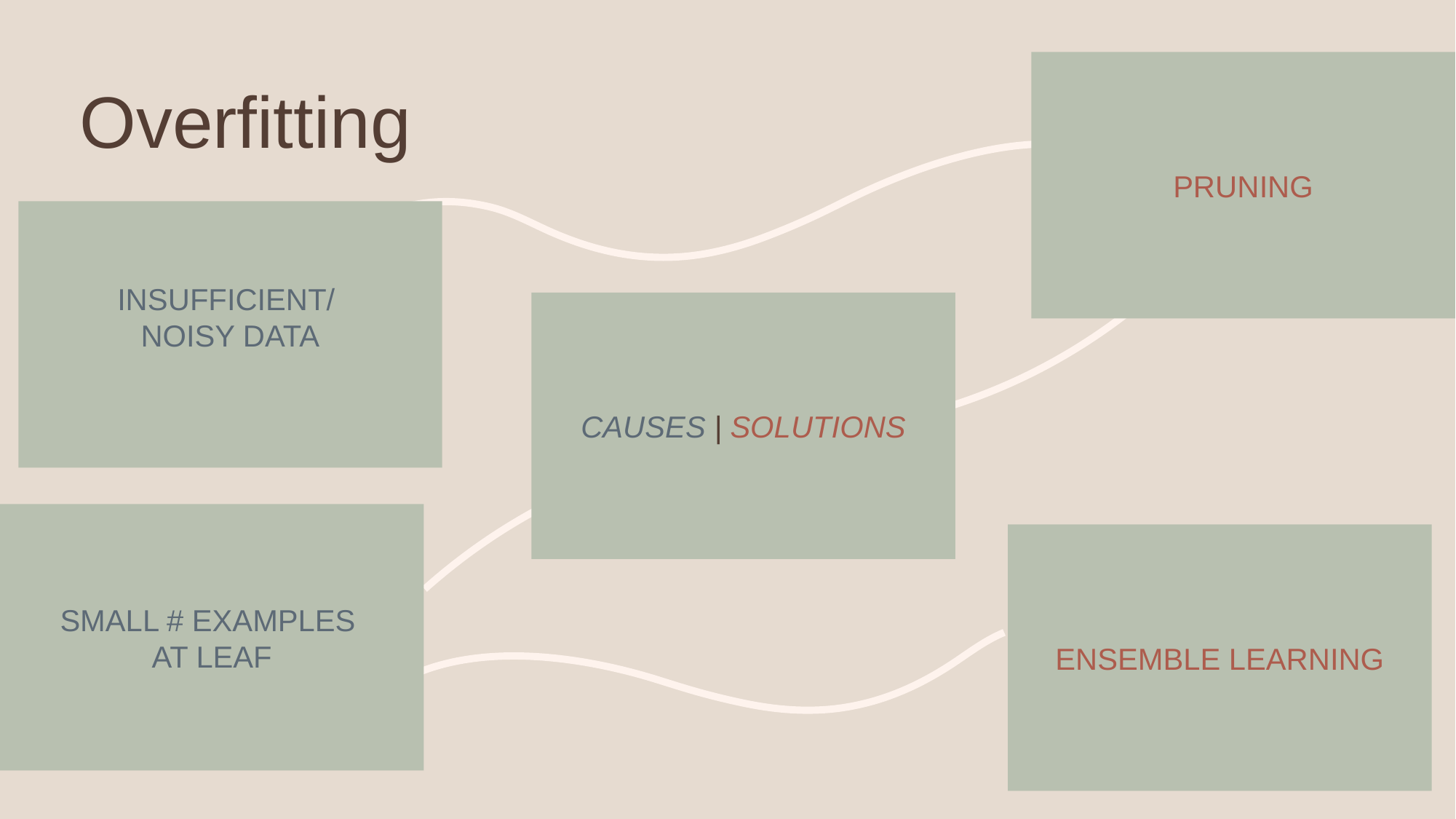

PRUNING
# Overfitting
Insufficient/
noisy data

CAUSES | SOLUTIONS
SMALL # EXAMPLES
AT LEAF
ENSEMBLE LEARNING